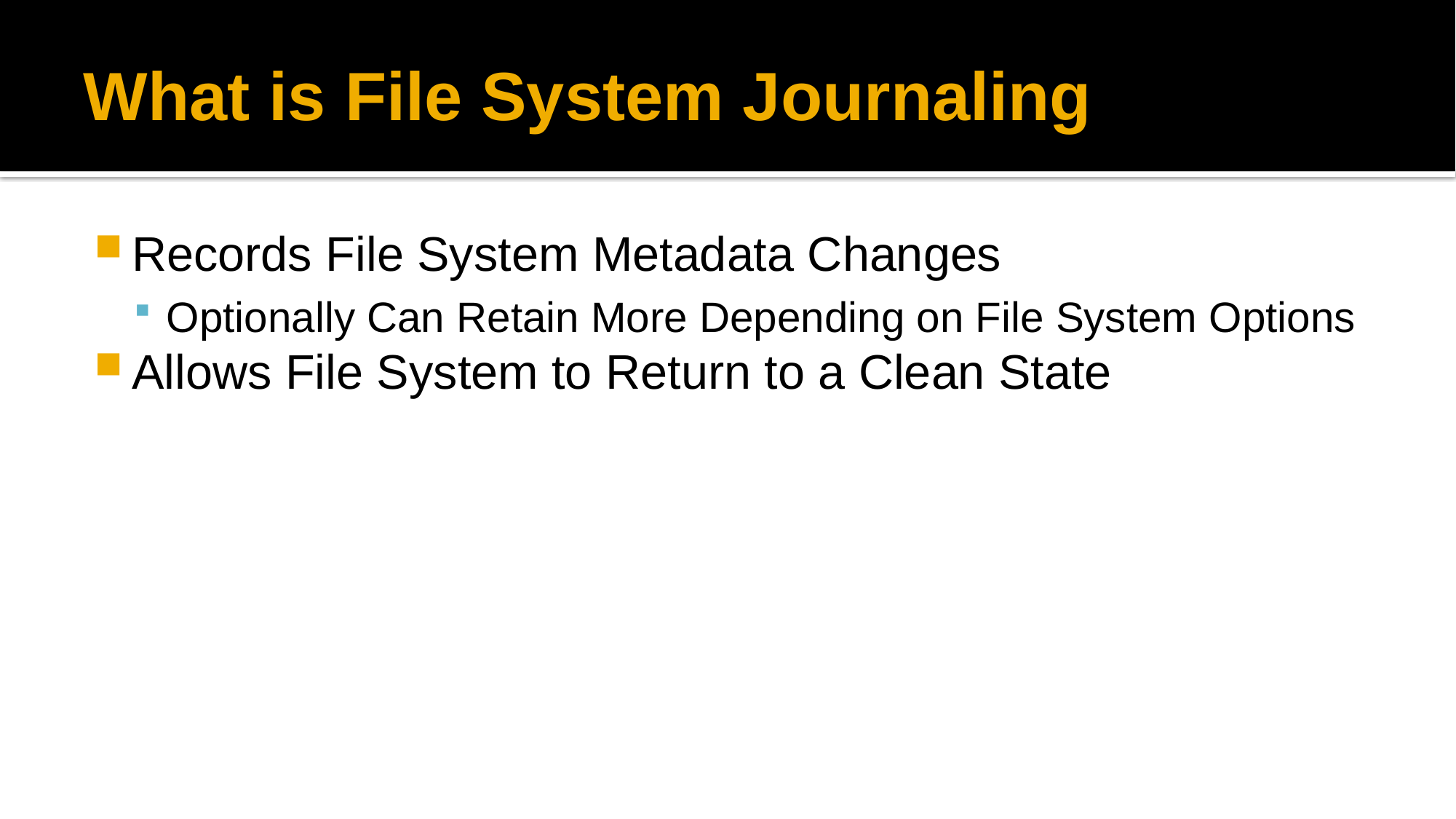

# What is File System Journaling
Records File System Metadata Changes
Optionally Can Retain More Depending on File System Options
Allows File System to Return to a Clean State